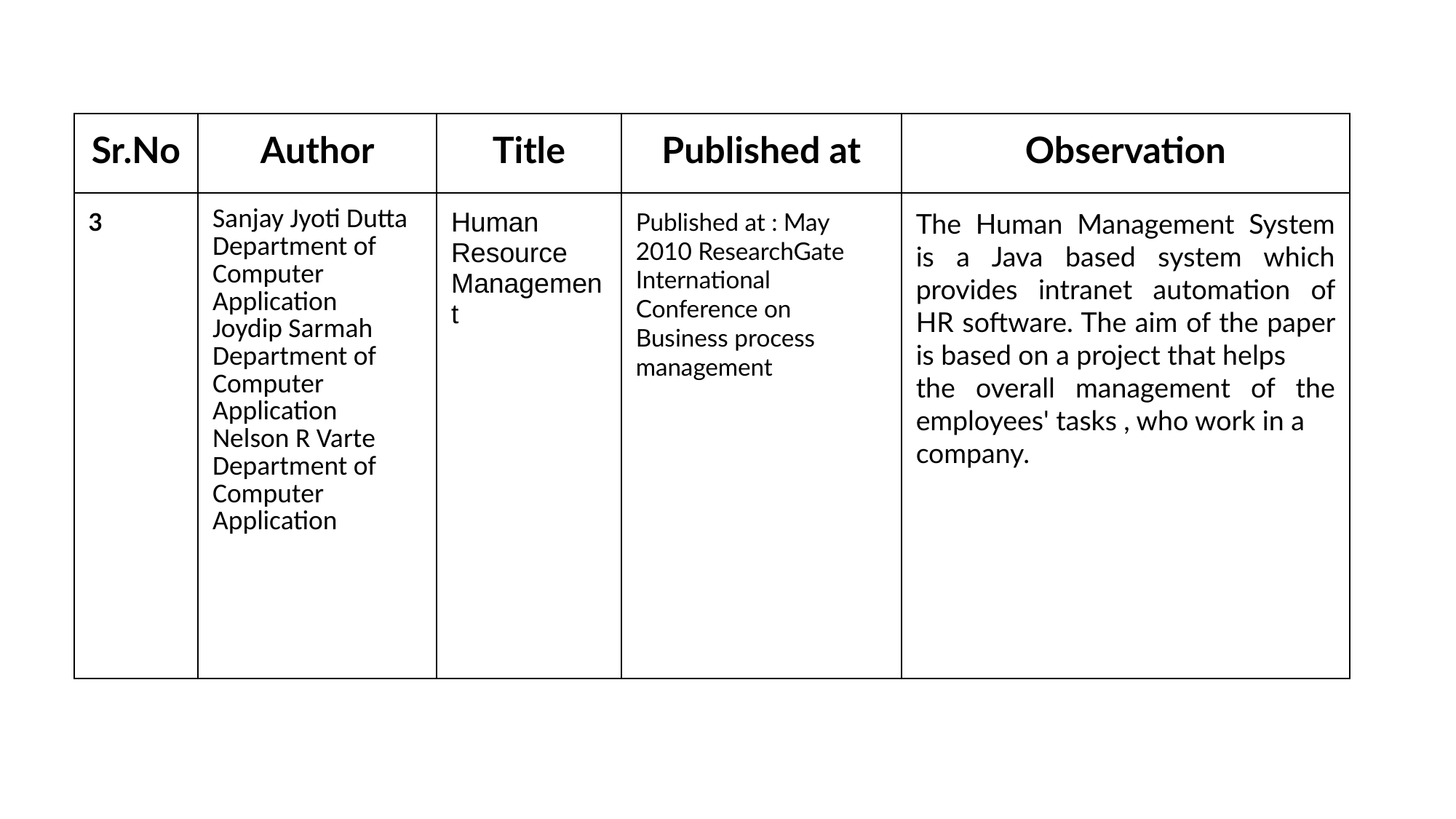

| Sr.No | Author | Title | Published at | Observation |
| --- | --- | --- | --- | --- |
| 3 | Sanjay Jyoti Dutta Department of Computer Application Joydip Sarmah Department of Computer Application Nelson R Varte Department of Computer Application | Human Resource Management | Published at : May 2010 ResearchGate International Conference on Business process management | The Human Management System is a Java based system which provides intranet automation of HR software. The aim of the paper is based on a project that helps the overall management of the employees' tasks , who work in a company. |